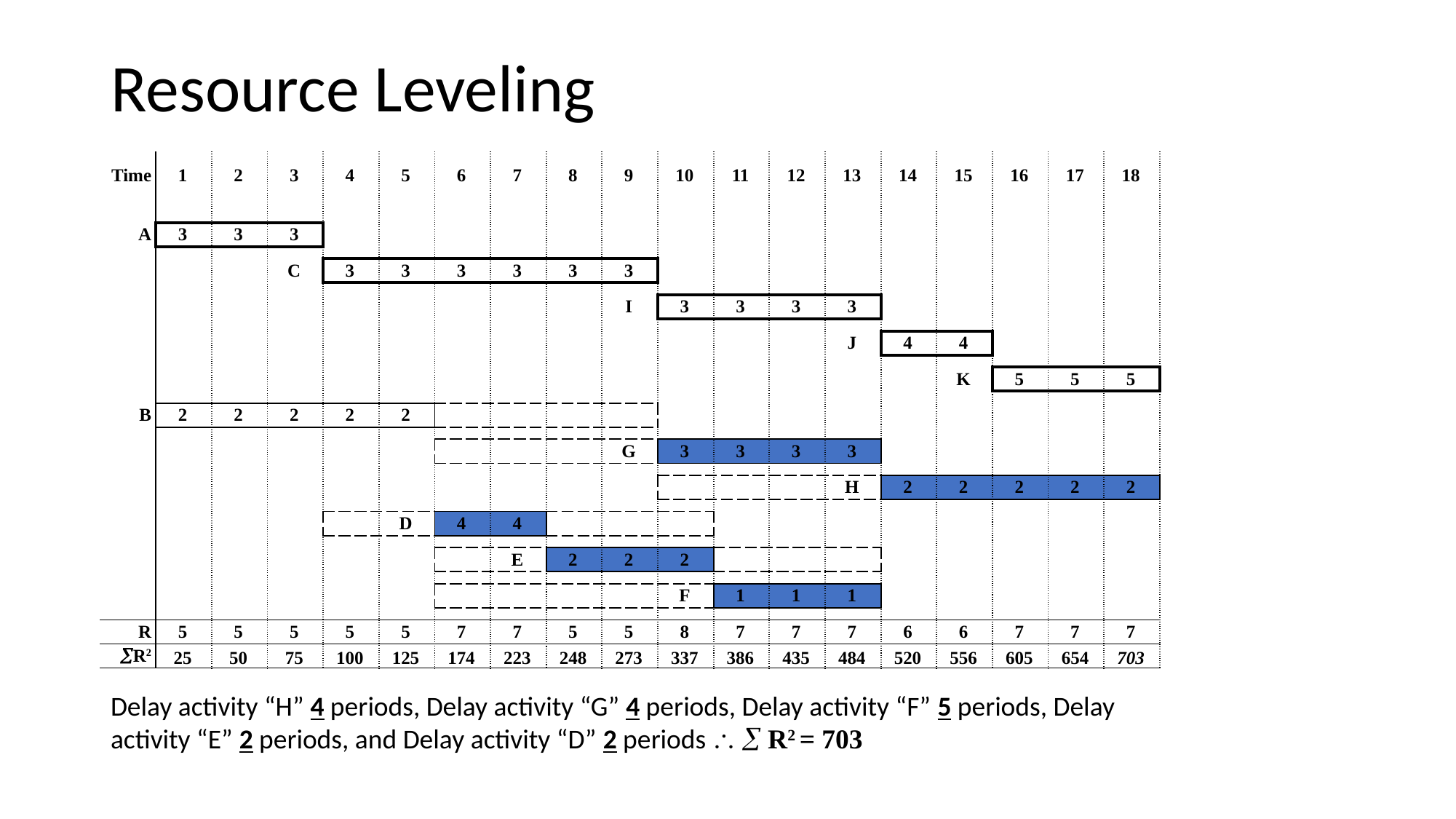

# Resource Leveling
| Time | 1 | 2 | 3 | 4 | 5 | 6 | 7 | 8 | 9 | 10 | 11 | 12 | 13 | 14 | 15 | 16 | 17 | 18 |
| --- | --- | --- | --- | --- | --- | --- | --- | --- | --- | --- | --- | --- | --- | --- | --- | --- | --- | --- |
|  |  |  |  |  |  |  |  |  |  |  |  |  |  |  |  |  |  |  |
| A | 3 | 3 | 3 |  |  |  |  |  |  |  |  |  |  |  |  |  |  |  |
|  |  |  |  |  |  |  |  |  |  |  |  |  |  |  |  |  |  |  |
|  |  |  | C | 3 | 3 | 3 | 3 | 3 | 3 |  |  |  |  |  |  |  |  |  |
|  |  |  |  |  |  |  |  |  |  |  |  |  |  |  |  |  |  |  |
|  |  |  |  |  |  |  |  |  | I | 3 | 3 | 3 | 3 |  |  |  |  |  |
|  |  |  |  |  |  |  |  |  |  |  |  |  |  |  |  |  |  |  |
|  |  |  |  |  |  |  |  |  |  |  |  |  | J | 4 | 4 |  |  |  |
|  |  |  |  |  |  |  |  |  |  |  |  |  |  |  |  |  |  |  |
|  |  |  |  |  |  |  |  |  |  |  |  |  |  |  | K | 5 | 5 | 5 |
|  |  |  |  |  |  |  |  |  |  |  |  |  |  |  |  |  |  |  |
| B | 2 | 2 | 2 | 2 | 2 |  |  |  |  |  |  |  |  |  |  |  |  |  |
|  |  |  |  |  |  |  |  |  |  |  |  |  |  |  |  |  |  |  |
|  |  |  |  |  |  |  |  |  | G | 3 | 3 | 3 | 3 |  |  |  |  |  |
|  |  |  |  |  |  |  |  |  |  |  |  |  |  |  |  |  |  |  |
|  |  |  |  |  |  |  |  |  |  |  |  |  | H | 2 | 2 | 2 | 2 | 2 |
|  |  |  |  |  |  |  |  |  |  |  |  |  |  |  |  |  |  |  |
|  |  |  |  |  | D | 4 | 4 |  |  |  |  |  |  |  |  |  |  |  |
|  |  |  |  |  |  |  |  |  |  |  |  |  |  |  |  |  |  |  |
|  |  |  |  |  |  |  | E | 2 | 2 | 2 |  |  |  |  |  |  |  |  |
|  |  |  |  |  |  |  |  |  |  |  |  |  |  |  |  |  |  |  |
|  |  |  |  |  |  |  |  |  |  | F | 1 | 1 | 1 |  |  |  |  |  |
|  |  |  |  |  |  |  |  |  |  |  |  |  |  |  |  |  |  |  |
| R | 5 | 5 | 5 | 5 | 5 | 7 | 7 | 5 | 5 | 8 | 7 | 7 | 7 | 6 | 6 | 7 | 7 | 7 |
| ∑R2 | 25 | 50 | 75 | 100 | 125 | 174 | 223 | 248 | 273 | 337 | 386 | 435 | 484 | 520 | 556 | 605 | 654 | 703 |
Delay activity “H” 4 periods, Delay activity “G” 4 periods, Delay activity “F” 5 periods, Delay activity “E” 2 periods, and Delay activity “D” 2 periods ∴ ∑ R2 = 703